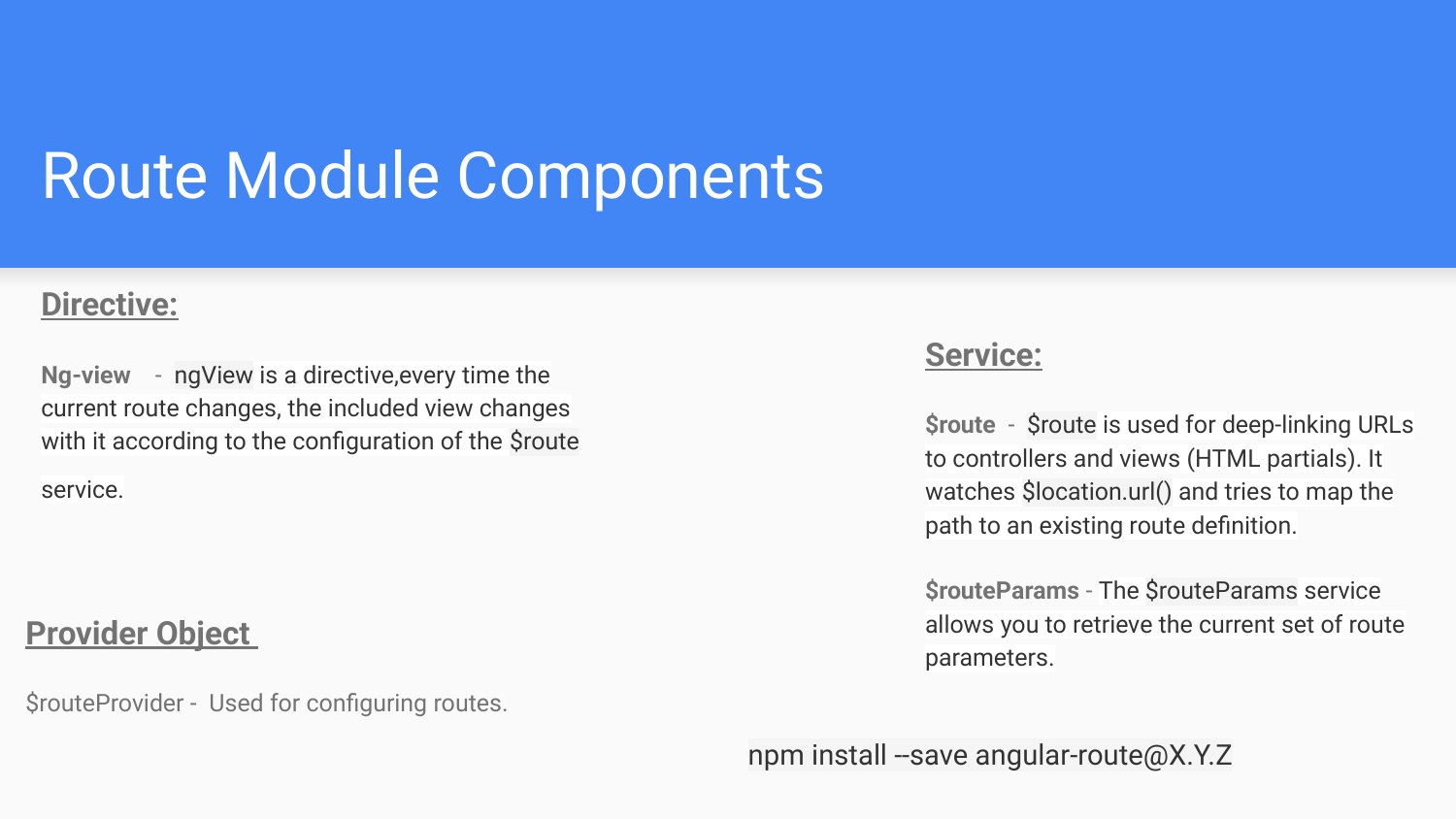

# Route Module Components
Directive:
Ng-view    -  ngView is a directive,every time the current route changes, the included view changes with it according to the configuration of the $route service.

Service:
$route  -  $route is used for deep-linking URLs to controllers and views (HTML partials). It watches $location.url() and tries to map the path to an existing route definition.
$routeParams - The $routeParams service allows you to retrieve the current set of route parameters.
Provider Object
$routeProvider -  Used for configuring routes.
npm install --save angular-route@X.Y.Z